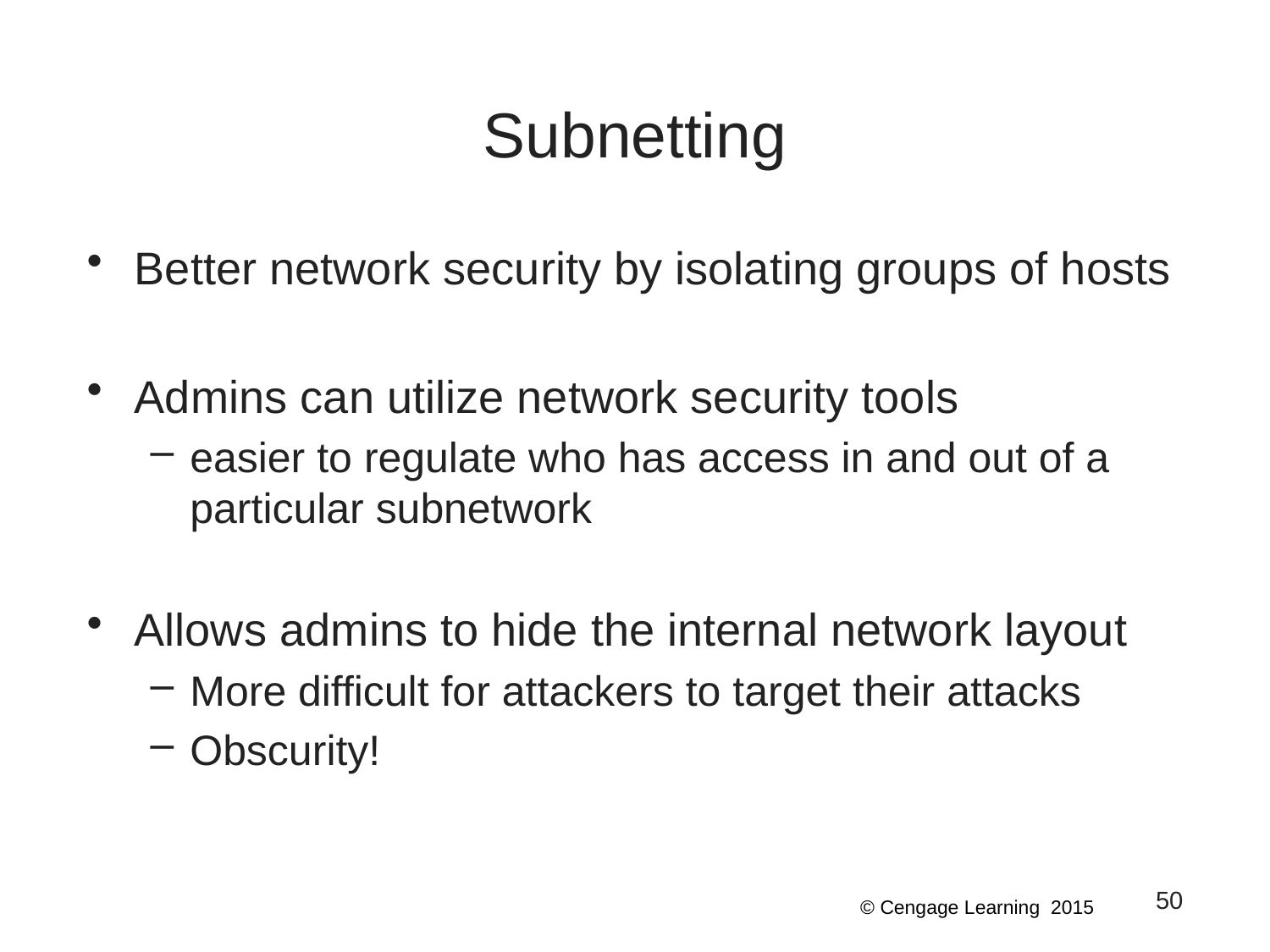

# Subnetting
Better network security by isolating groups of hosts

Admins can utilize network security tools
easier to regulate who has access in and out of a particular subnetwork

Allows admins to hide the internal network layout
More difficult for attackers to target their attacks
Obscurity!
50